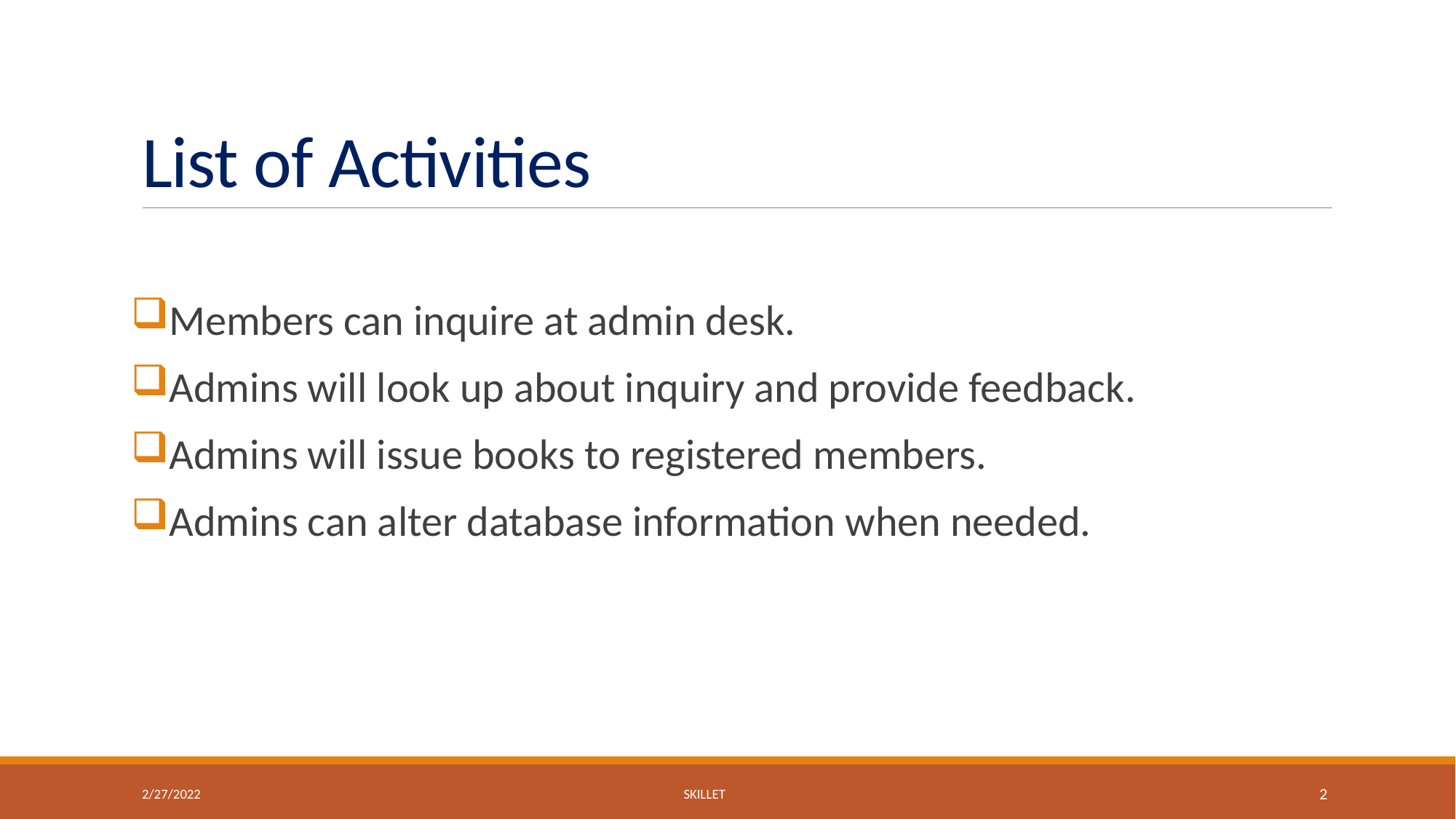

# List of Activities
Members can inquire at admin desk.
Admins will look up about inquiry and provide feedback.
Admins will issue books to registered members.
Admins can alter database information when needed.

2/27/2022
Skillet
2